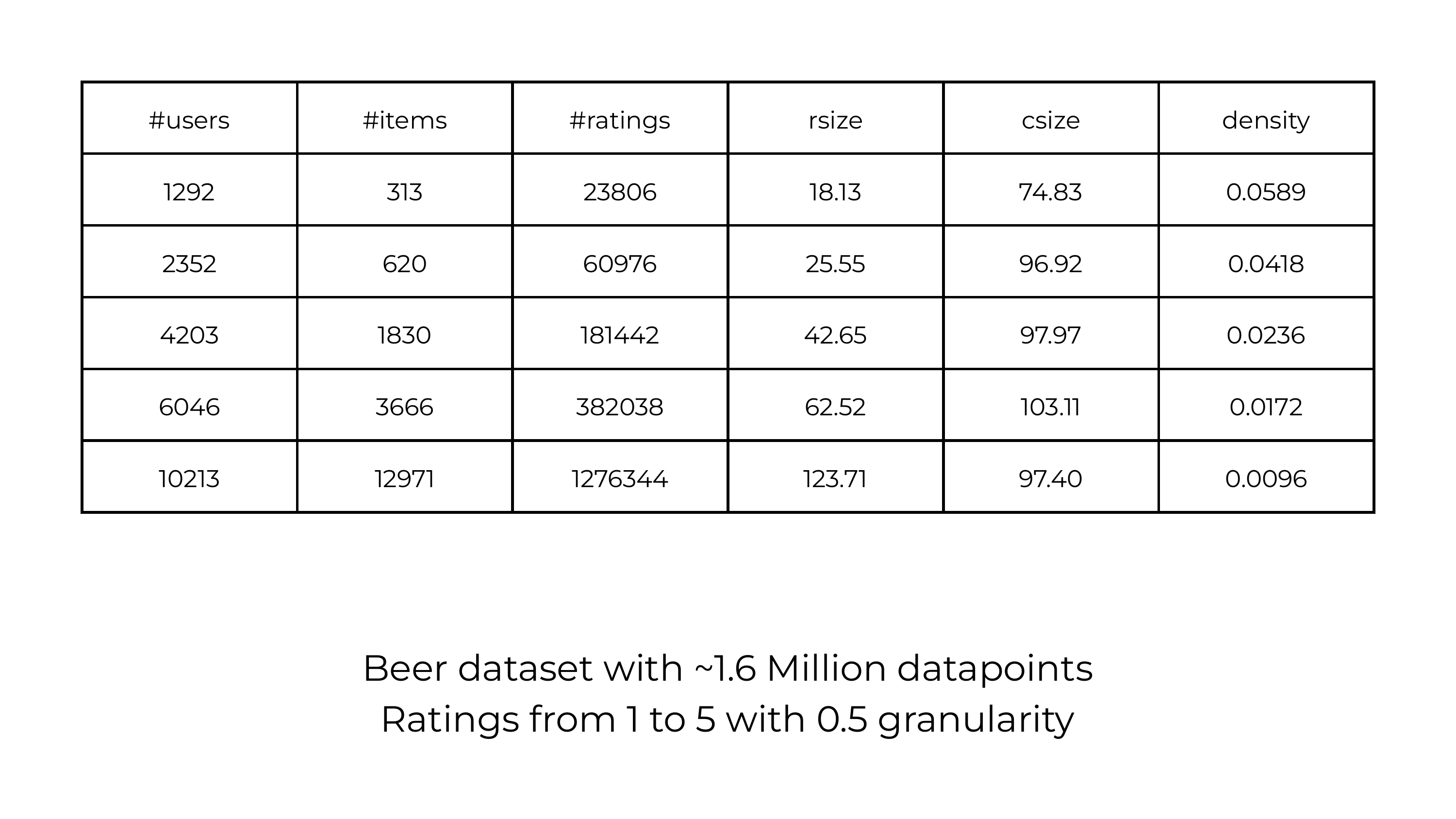

| #users | #items | #ratings | rsize | csize | density |
| --- | --- | --- | --- | --- | --- |
| 1292 | 313 | 23806 | 18.13 | 74.83 | 0.0589 |
| 2352 | 620 | 60976 | 25.55 | 96.92 | 0.0418 |
| 4203 | 1830 | 181442 | 42.65 | 97.97 | 0.0236 |
| 6046 | 3666 | 382038 | 62.52 | 103.11 | 0.0172 |
| 10213 | 12971 | 1276344 | 123.71 | 97.40 | 0.0096 |
Beer dataset with ~1.6 Million datapoints
Ratings from 1 to 5 with 0.5 granularity